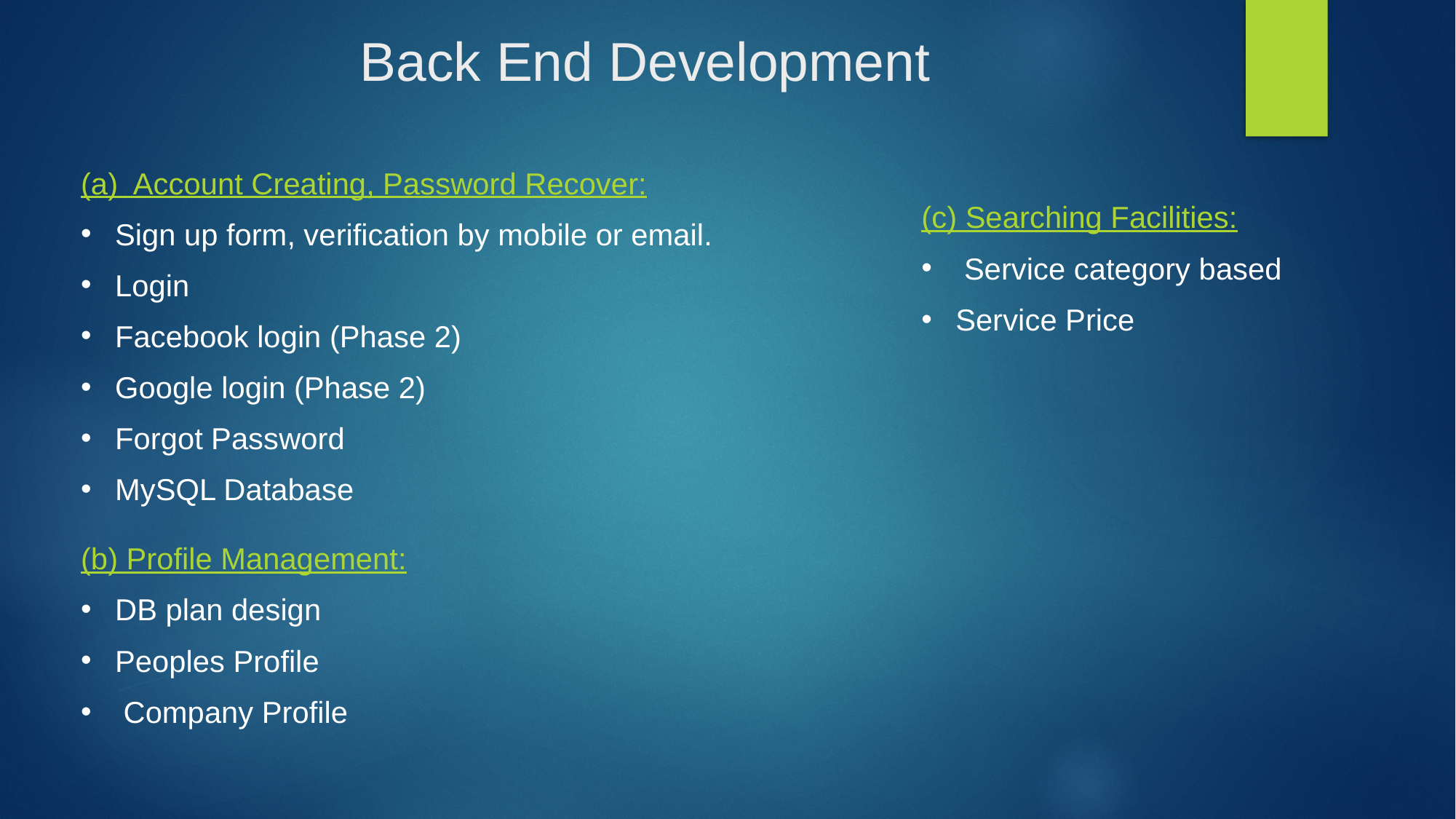

# Back End Development
(a)  Account Creating, Password Recover:
Sign up form, verification by mobile or email.
Login
Facebook login (Phase 2)
Google login (Phase 2)
Forgot Password
MySQL Database

(c) Searching Facilities:
 Service category based
Service Price
(b) Profile Management:
DB plan design
Peoples Profile
 Company Profile